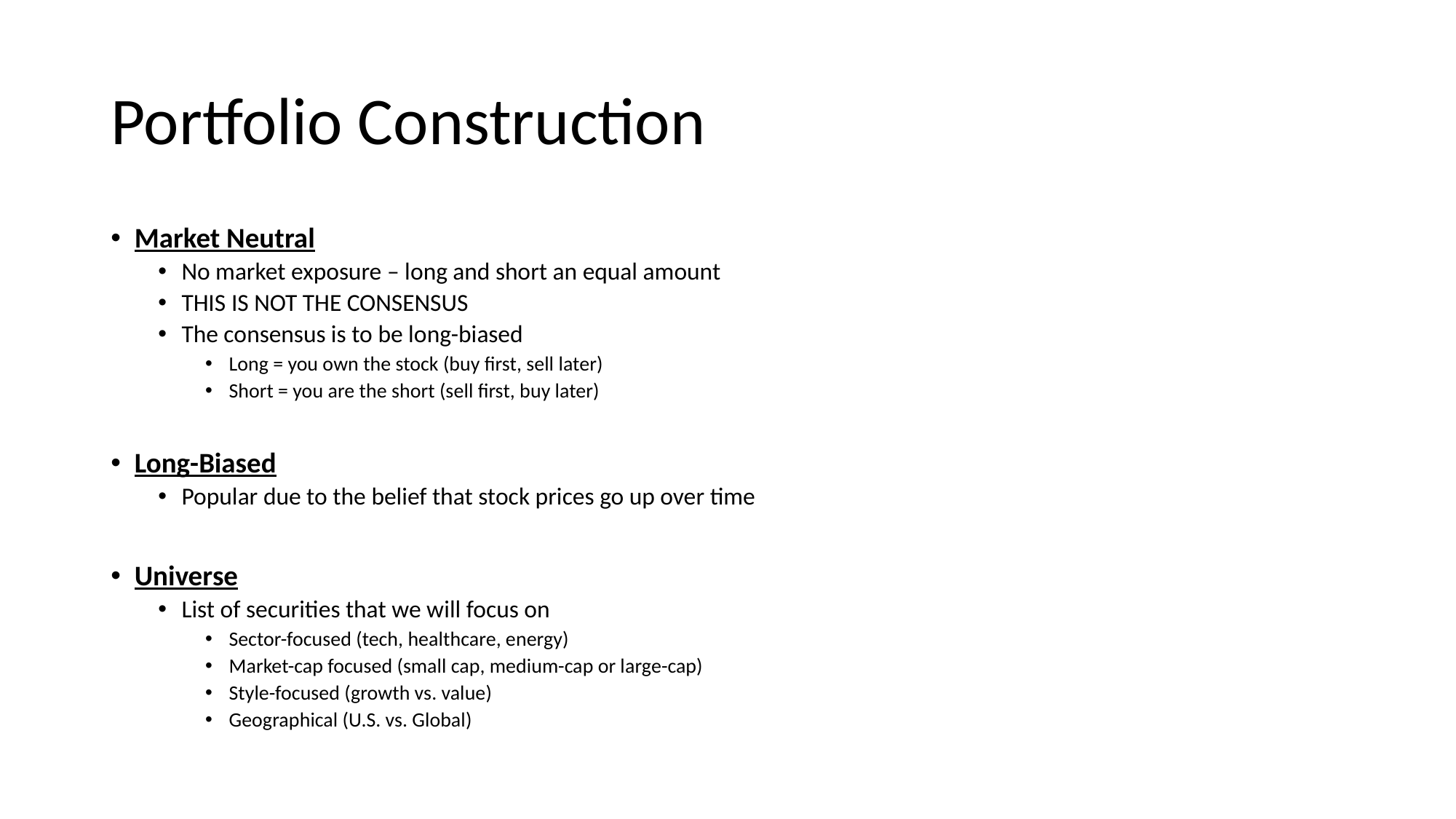

# Portfolio Construction
Market Neutral
No market exposure – long and short an equal amount
THIS IS NOT THE CONSENSUS
The consensus is to be long-biased
Long = you own the stock (buy first, sell later)
Short = you are the short (sell first, buy later)

Long-Biased
Popular due to the belief that stock prices go up over time

Universe
List of securities that we will focus on
Sector-focused (tech, healthcare, energy)
Market-cap focused (small cap, medium-cap or large-cap)
Style-focused (growth vs. value)
Geographical (U.S. vs. Global)